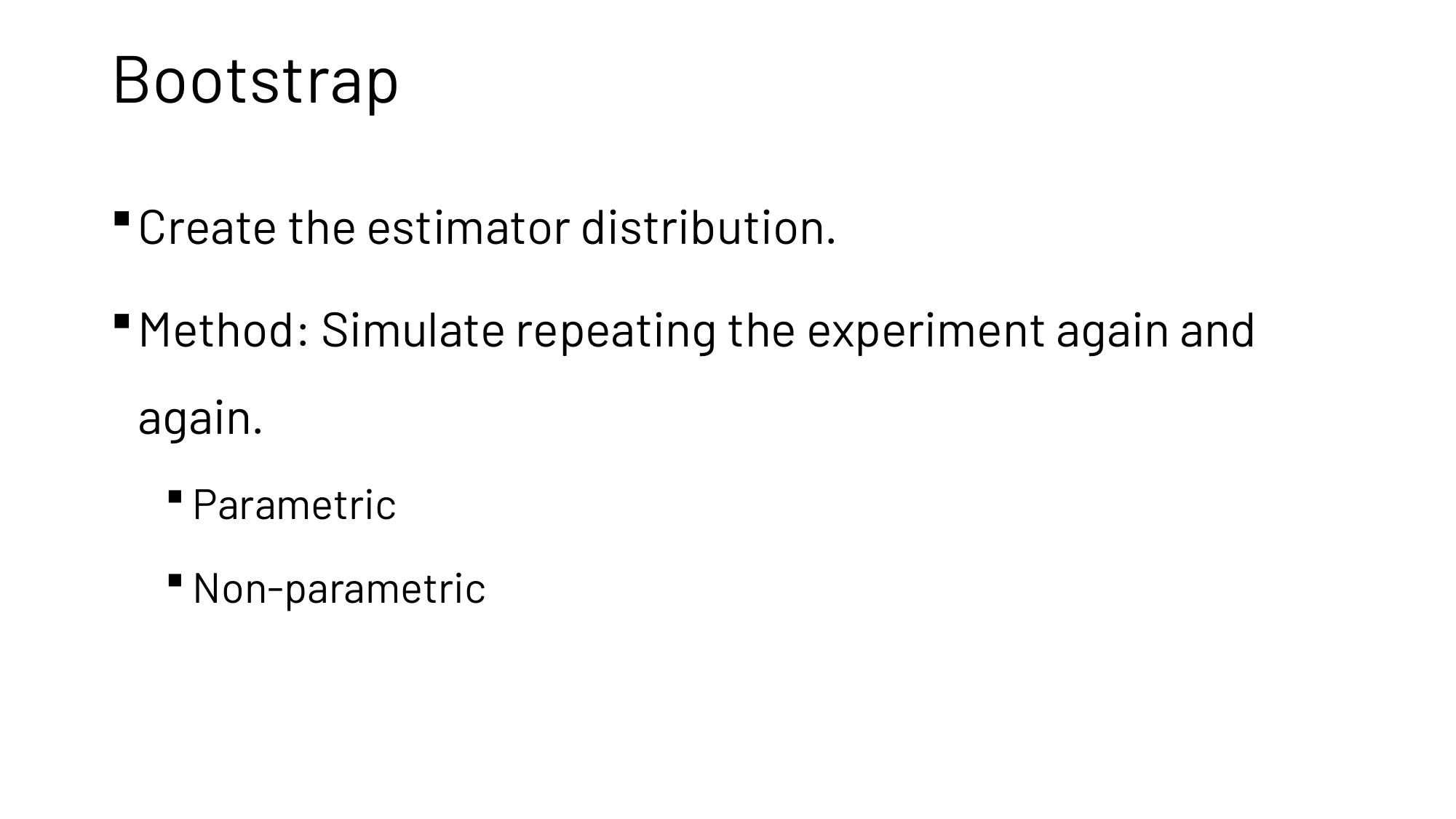

# Bootstrap
Create the estimator distribution.
Method: Simulate repeating the experiment again and again.
Parametric
Non-parametric